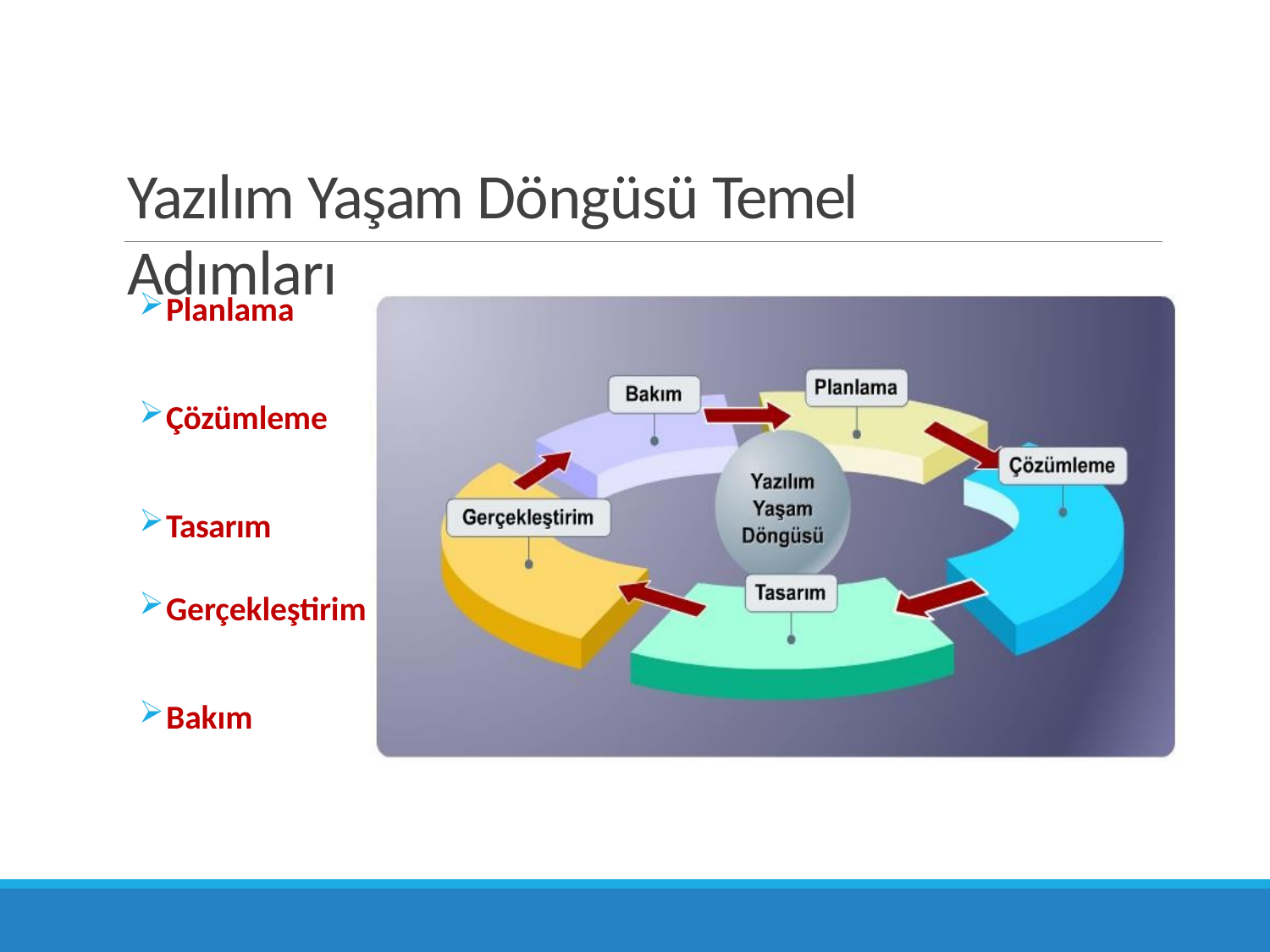

# Yazılım Yaşam Döngüsü Temel Adımları

Planlama

Çözümleme

Tasarım

Gerçekleştirim

Bakım